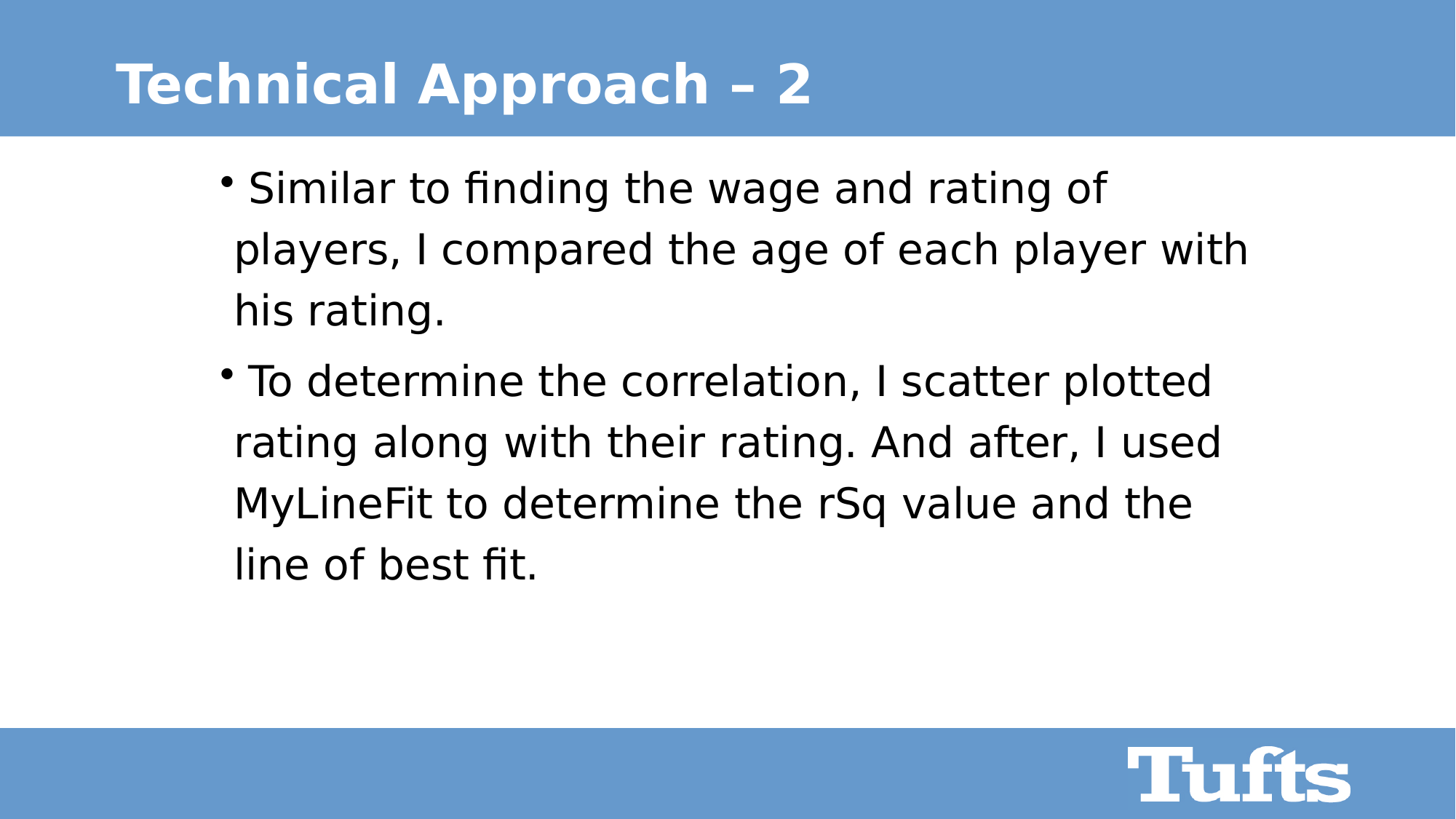

# Technical Approach – 2
 Similar to finding the wage and rating of players, I compared the age of each player with his rating.
 To determine the correlation, I scatter plotted rating along with their rating. And after, I used MyLineFit to determine the rSq value and the line of best fit.